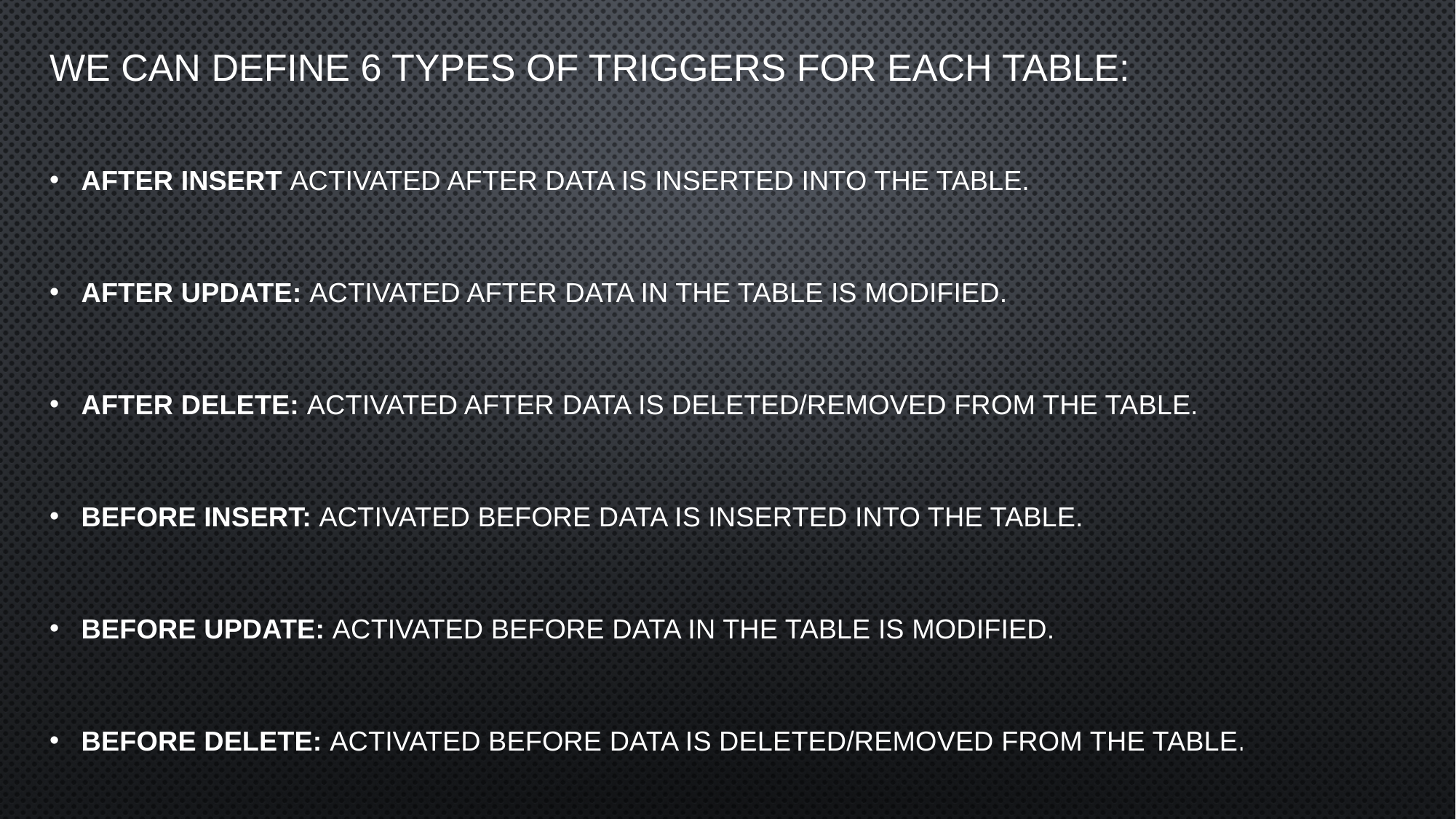

# We can define 6 types of triggers for each table:
AFTER INSERT activated after data is inserted into the table.
AFTER UPDATE: activated after data in the table is modified.
AFTER DELETE: activated after data is deleted/removed from the table.
BEFORE INSERT: activated before data is inserted into the table.
BEFORE UPDATE: activated before data in the table is modified.
BEFORE DELETE: activated before data is deleted/removed from the table.